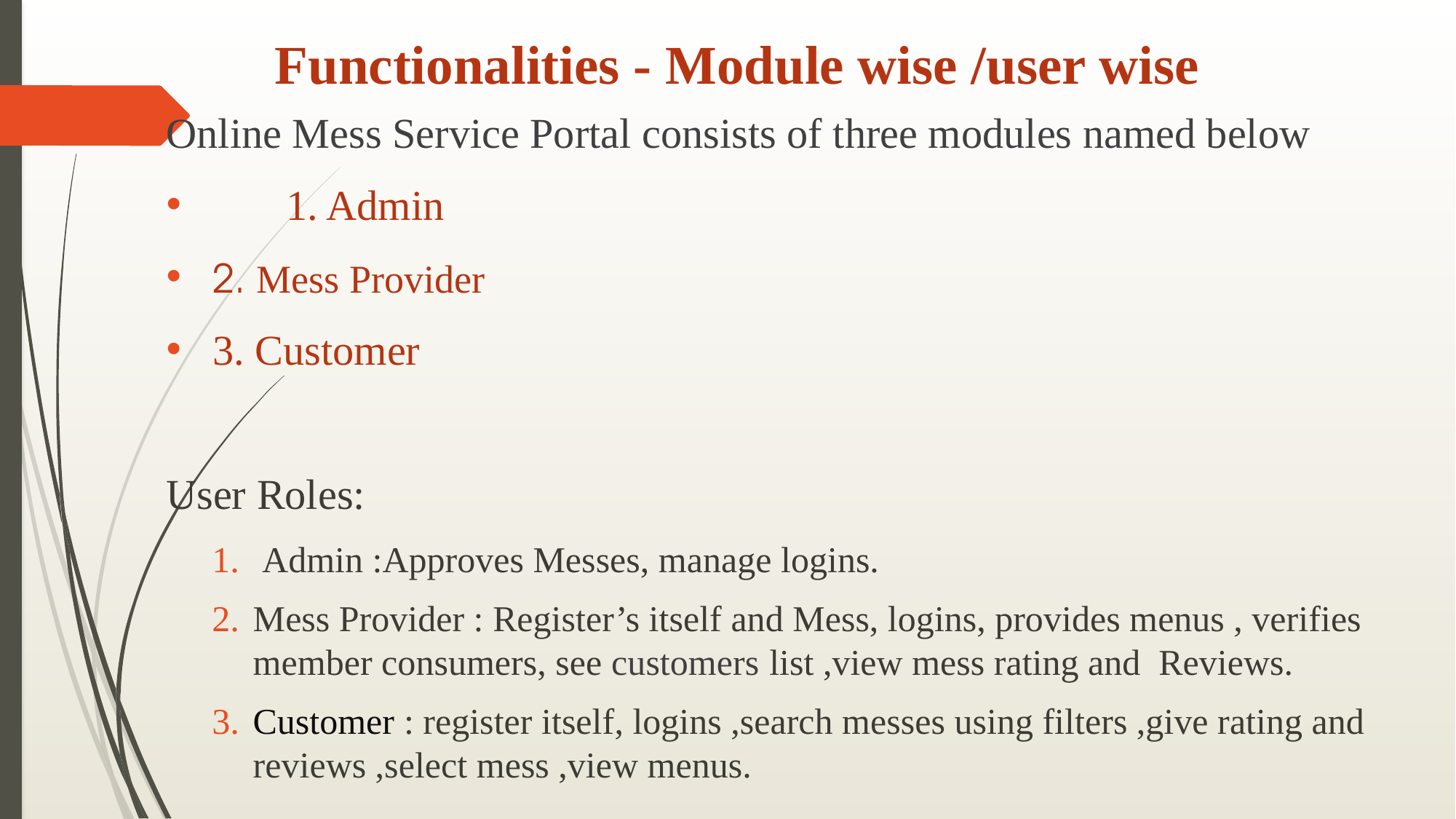

# Functionalities - Module wise /user wise
Online Mess Service Portal consists of three modules named below
	1. Admin
   2. Mess Provider
   3. Customer

User Roles:
 Admin :Approves Messes, manage logins.
Mess Provider : Register’s itself and Mess, logins, provides menus , verifies member consumers, see customers list ,view mess rating and  Reviews.
Customer : register itself, logins ,search messes using filters ,give rating and reviews ,select mess ,view menus.